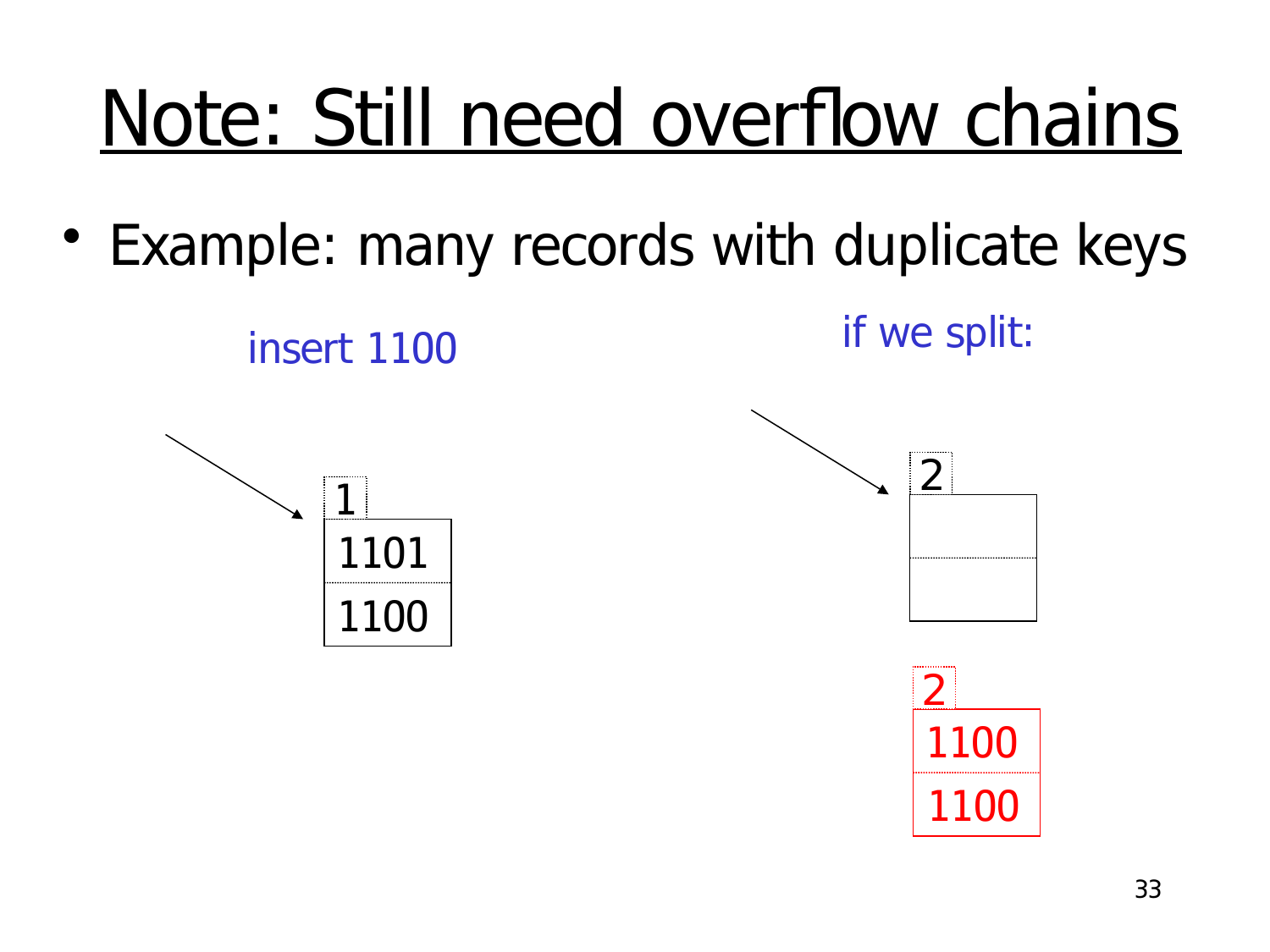

# Note: Still need overflow chains
Example: many records with duplicate keys
if we split:
insert 1100

2

1

1101

1100
2

1100

1100
33